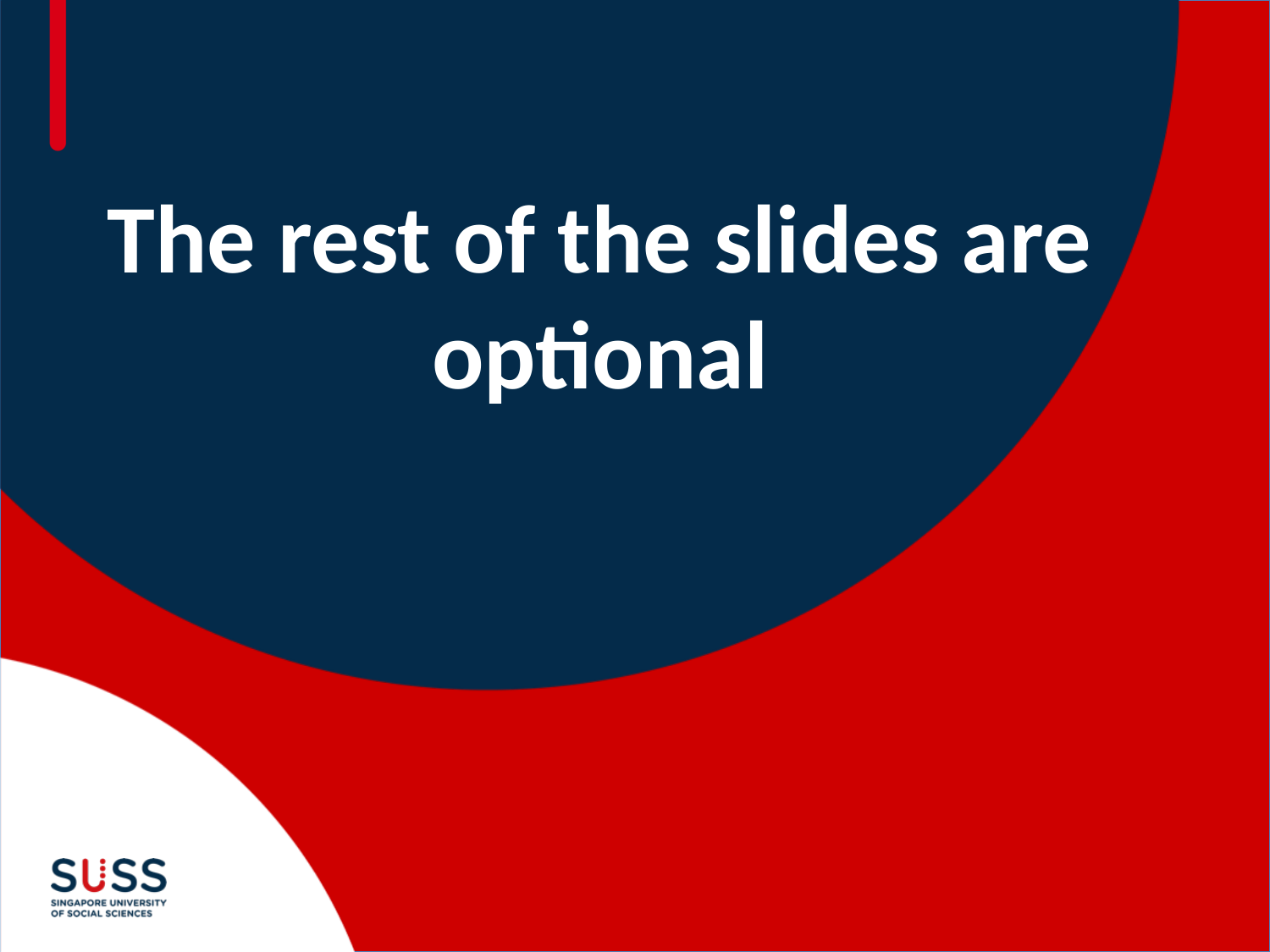

# The rest of the slides are optional